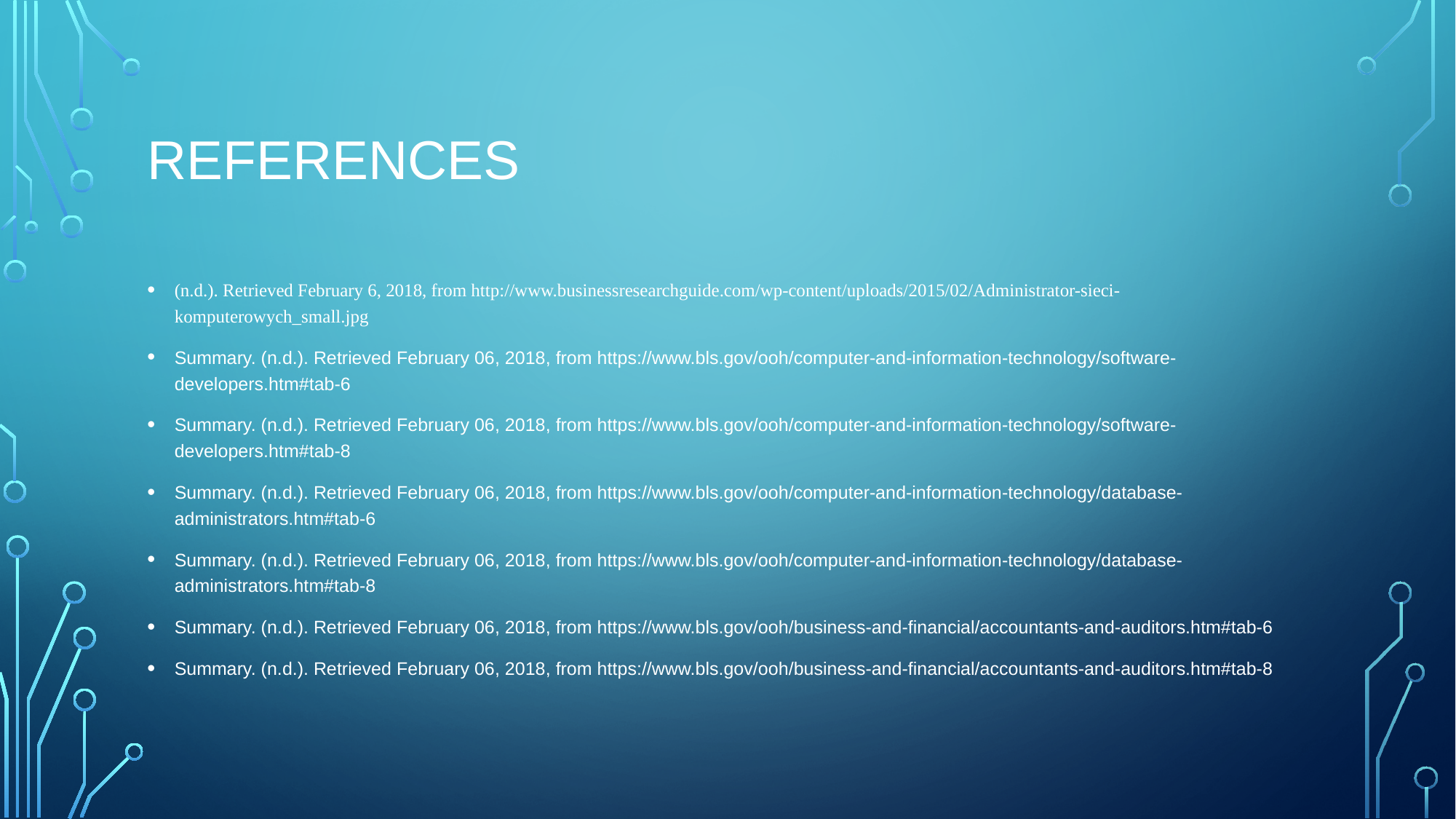

# References
(n.d.). Retrieved February 6, 2018, from http://www.businessresearchguide.com/wp-content/uploads/2015/02/Administrator-sieci-komputerowych_small.jpg
Summary. (n.d.). Retrieved February 06, 2018, from https://www.bls.gov/ooh/computer-and-information-technology/software-developers.htm#tab-6
Summary. (n.d.). Retrieved February 06, 2018, from https://www.bls.gov/ooh/computer-and-information-technology/software-developers.htm#tab-8
Summary. (n.d.). Retrieved February 06, 2018, from https://www.bls.gov/ooh/computer-and-information-technology/database-administrators.htm#tab-6
Summary. (n.d.). Retrieved February 06, 2018, from https://www.bls.gov/ooh/computer-and-information-technology/database-administrators.htm#tab-8
Summary. (n.d.). Retrieved February 06, 2018, from https://www.bls.gov/ooh/business-and-financial/accountants-and-auditors.htm#tab-6
Summary. (n.d.). Retrieved February 06, 2018, from https://www.bls.gov/ooh/business-and-financial/accountants-and-auditors.htm#tab-8